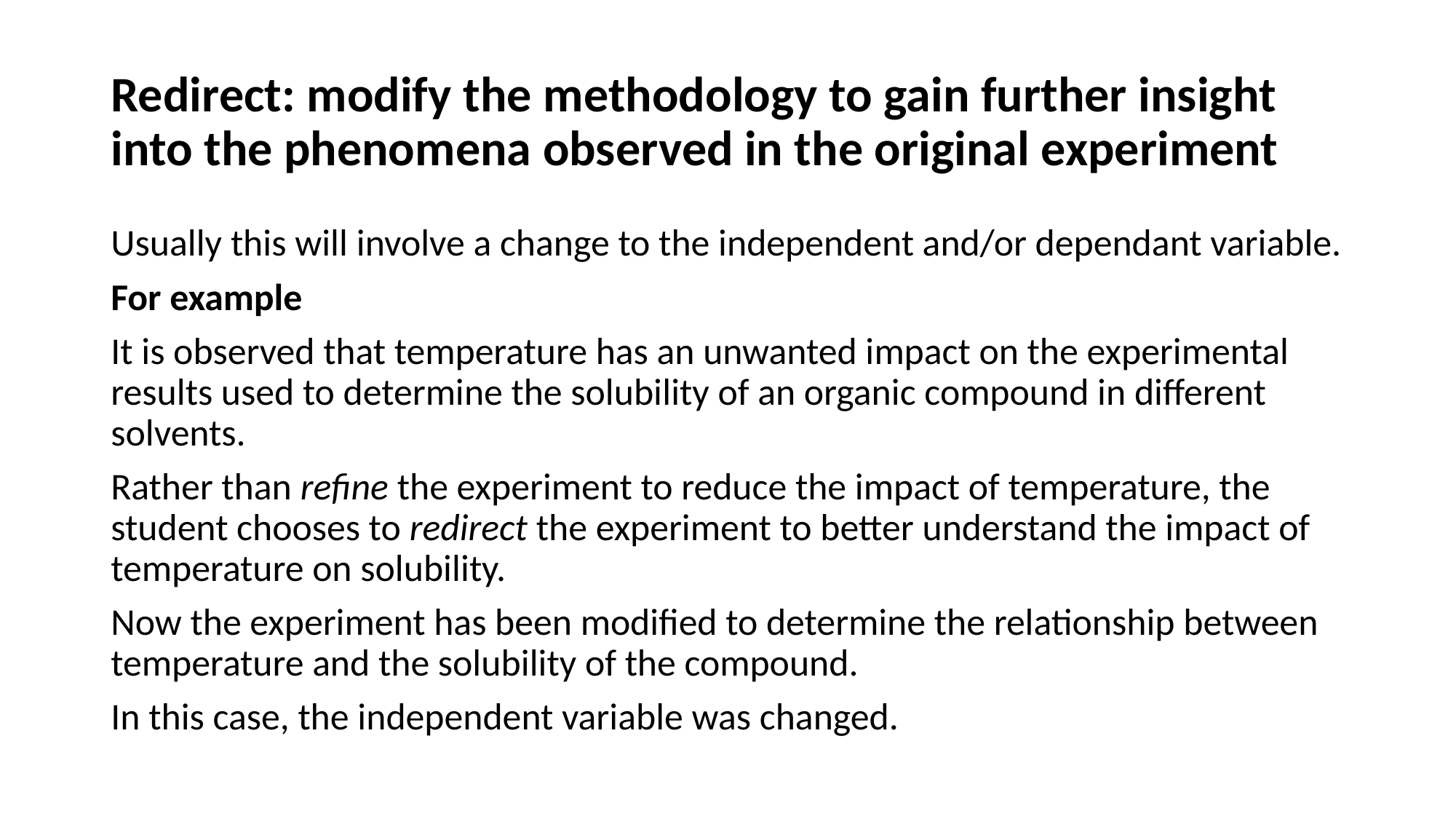

# Redirect: modify the methodology to gain further insight into the phenomena observed in the original experiment
Usually this will involve a change to the independent and/or dependant variable.
For example
It is observed that temperature has an unwanted impact on the experimental results used to determine the solubility of an organic compound in different solvents.
Rather than refine the experiment to reduce the impact of temperature, the student chooses to redirect the experiment to better understand the impact of temperature on solubility.
Now the experiment has been modified to determine the relationship between temperature and the solubility of the compound.
In this case, the independent variable was changed.